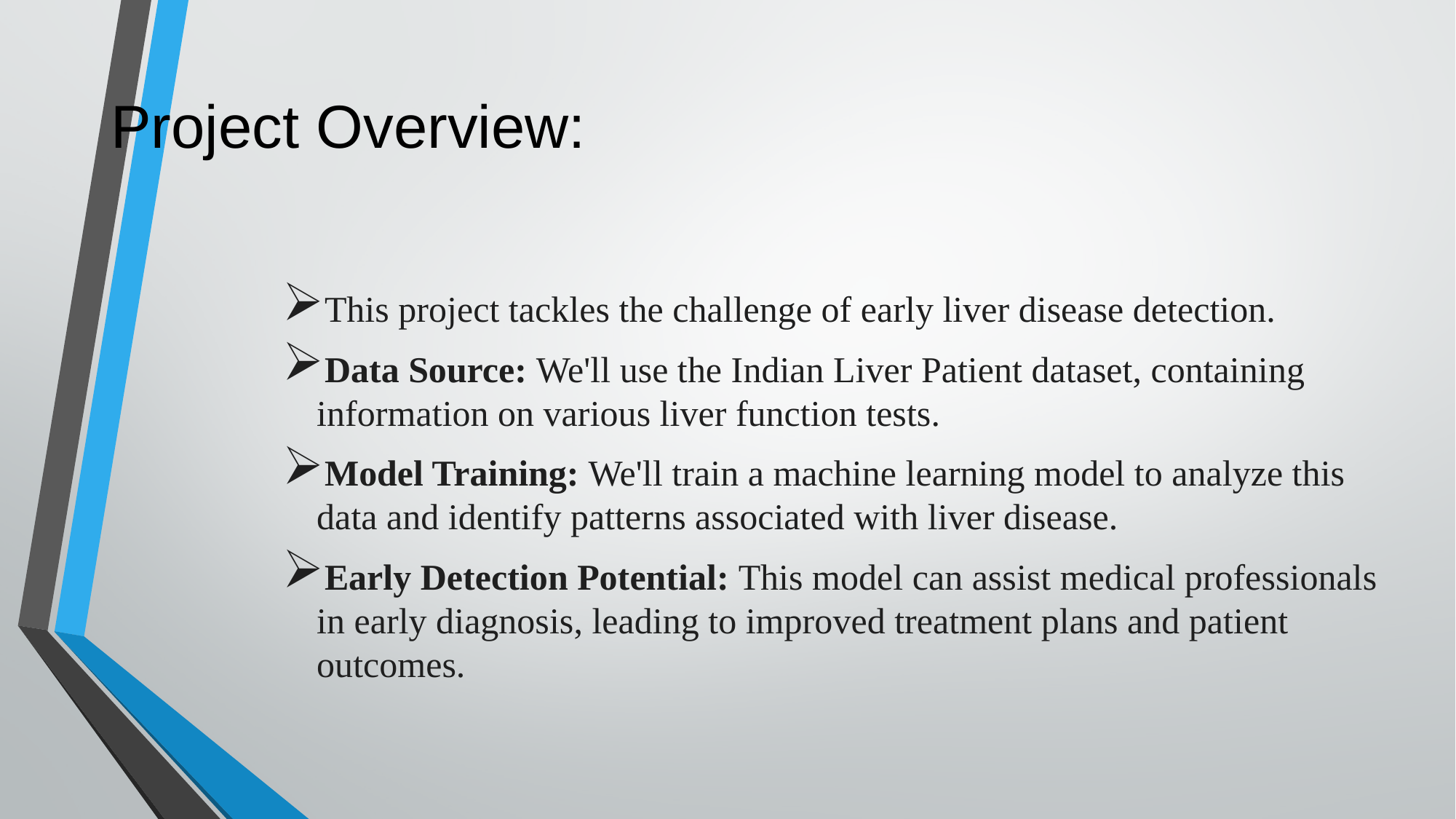

# Project Overview:
This project tackles the challenge of early liver disease detection.
Data Source: We'll use the Indian Liver Patient dataset, containing information on various liver function tests.
Model Training: We'll train a machine learning model to analyze this data and identify patterns associated with liver disease.
Early Detection Potential: This model can assist medical professionals in early diagnosis, leading to improved treatment plans and patient outcomes.